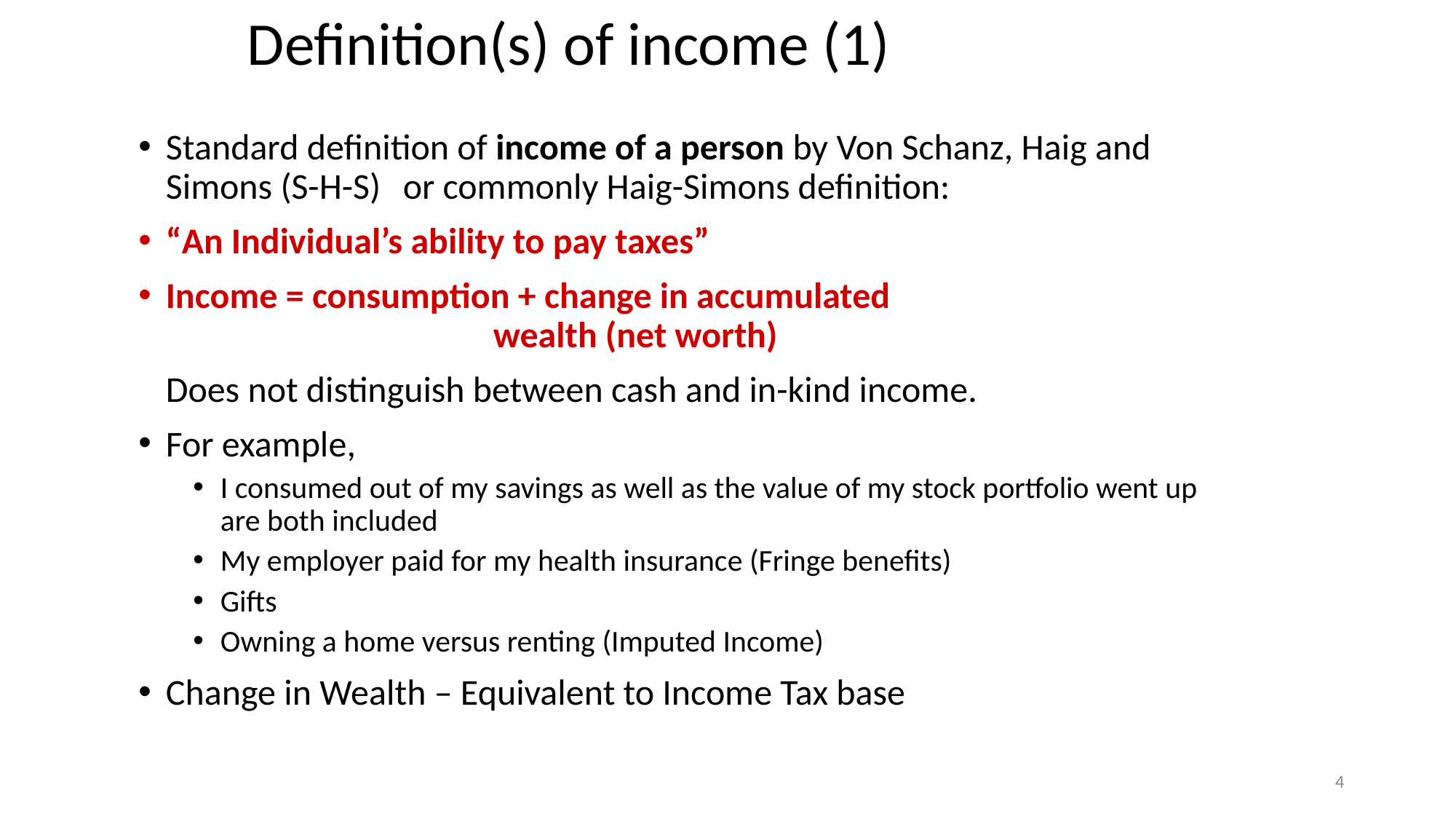

# Definition(s) of income (1)
Standard definition of income of a person by Von Schanz, Haig and Simons (S-H-S) or commonly Haig-Simons definition:
“An Individual’s ability to pay taxes”
Income = consumption + change in accumulated 						wealth (net worth)
	Does not distinguish between cash and in-kind income.
For example,
I consumed out of my savings as well as the value of my stock portfolio went up are both included
My employer paid for my health insurance (Fringe benefits)
Gifts
Owning a home versus renting (Imputed Income)
Change in Wealth – Equivalent to Income Tax base
4